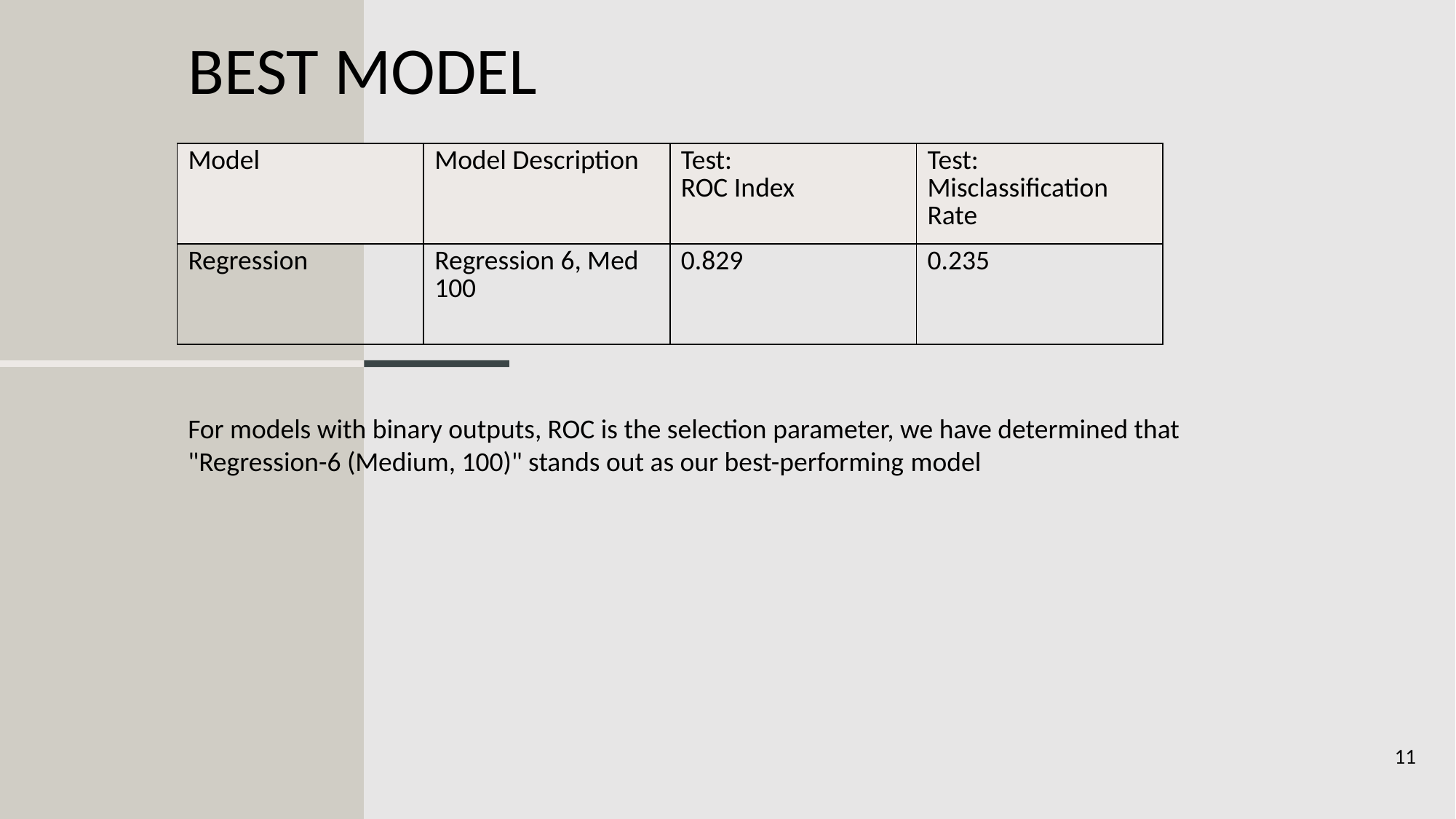

# Best model
| Model | Model Description | Test: ROC Index | Test: Misclassification Rate |
| --- | --- | --- | --- |
| Regression | Regression 6, Med 100 | 0.829 | 0.235 |
For models with binary outputs, ROC is the selection parameter, we have determined that "Regression-6 (Medium, 100)" stands out as our best-performing model
11